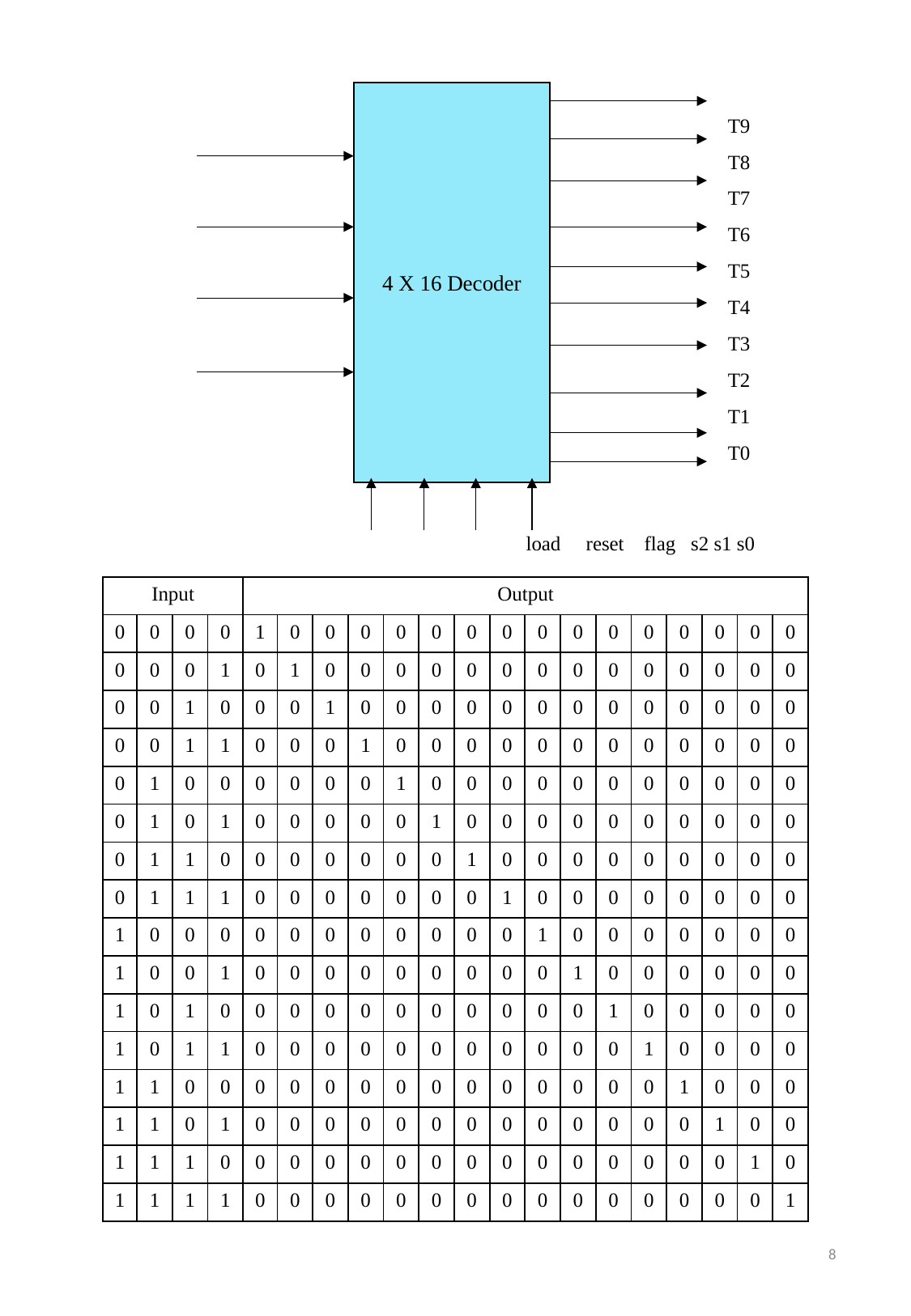

q4

		q3

		q2

		q1

			load     reset    flag   s2 s1 s0

4 X 16 Decoder
T9
T8
T7
T6
T5
T4
T3
T2
T1
T0
| Input |  |  |  | Output |  |  |  |  |  |  |  |  |  |  |  |  |  |  |  |
| --- | --- | --- | --- | --- | --- | --- | --- | --- | --- | --- | --- | --- | --- | --- | --- | --- | --- | --- | --- |
| 0 | 0 | 0 | 0 | 1 | 0 | 0 | 0 | 0 | 0 | 0 | 0 | 0 | 0 | 0 | 0 | 0 | 0 | 0 | 0 |
| 0 | 0 | 0 | 1 | 0 | 1 | 0 | 0 | 0 | 0 | 0 | 0 | 0 | 0 | 0 | 0 | 0 | 0 | 0 | 0 |
| 0 | 0 | 1 | 0 | 0 | 0 | 1 | 0 | 0 | 0 | 0 | 0 | 0 | 0 | 0 | 0 | 0 | 0 | 0 | 0 |
| 0 | 0 | 1 | 1 | 0 | 0 | 0 | 1 | 0 | 0 | 0 | 0 | 0 | 0 | 0 | 0 | 0 | 0 | 0 | 0 |
| 0 | 1 | 0 | 0 | 0 | 0 | 0 | 0 | 1 | 0 | 0 | 0 | 0 | 0 | 0 | 0 | 0 | 0 | 0 | 0 |
| 0 | 1 | 0 | 1 | 0 | 0 | 0 | 0 | 0 | 1 | 0 | 0 | 0 | 0 | 0 | 0 | 0 | 0 | 0 | 0 |
| 0 | 1 | 1 | 0 | 0 | 0 | 0 | 0 | 0 | 0 | 1 | 0 | 0 | 0 | 0 | 0 | 0 | 0 | 0 | 0 |
| 0 | 1 | 1 | 1 | 0 | 0 | 0 | 0 | 0 | 0 | 0 | 1 | 0 | 0 | 0 | 0 | 0 | 0 | 0 | 0 |
| 1 | 0 | 0 | 0 | 0 | 0 | 0 | 0 | 0 | 0 | 0 | 0 | 1 | 0 | 0 | 0 | 0 | 0 | 0 | 0 |
| 1 | 0 | 0 | 1 | 0 | 0 | 0 | 0 | 0 | 0 | 0 | 0 | 0 | 1 | 0 | 0 | 0 | 0 | 0 | 0 |
| 1 | 0 | 1 | 0 | 0 | 0 | 0 | 0 | 0 | 0 | 0 | 0 | 0 | 0 | 1 | 0 | 0 | 0 | 0 | 0 |
| 1 | 0 | 1 | 1 | 0 | 0 | 0 | 0 | 0 | 0 | 0 | 0 | 0 | 0 | 0 | 1 | 0 | 0 | 0 | 0 |
| 1 | 1 | 0 | 0 | 0 | 0 | 0 | 0 | 0 | 0 | 0 | 0 | 0 | 0 | 0 | 0 | 1 | 0 | 0 | 0 |
| 1 | 1 | 0 | 1 | 0 | 0 | 0 | 0 | 0 | 0 | 0 | 0 | 0 | 0 | 0 | 0 | 0 | 1 | 0 | 0 |
| 1 | 1 | 1 | 0 | 0 | 0 | 0 | 0 | 0 | 0 | 0 | 0 | 0 | 0 | 0 | 0 | 0 | 0 | 1 | 0 |
| 1 | 1 | 1 | 1 | 0 | 0 | 0 | 0 | 0 | 0 | 0 | 0 | 0 | 0 | 0 | 0 | 0 | 0 | 0 | 1 |
8